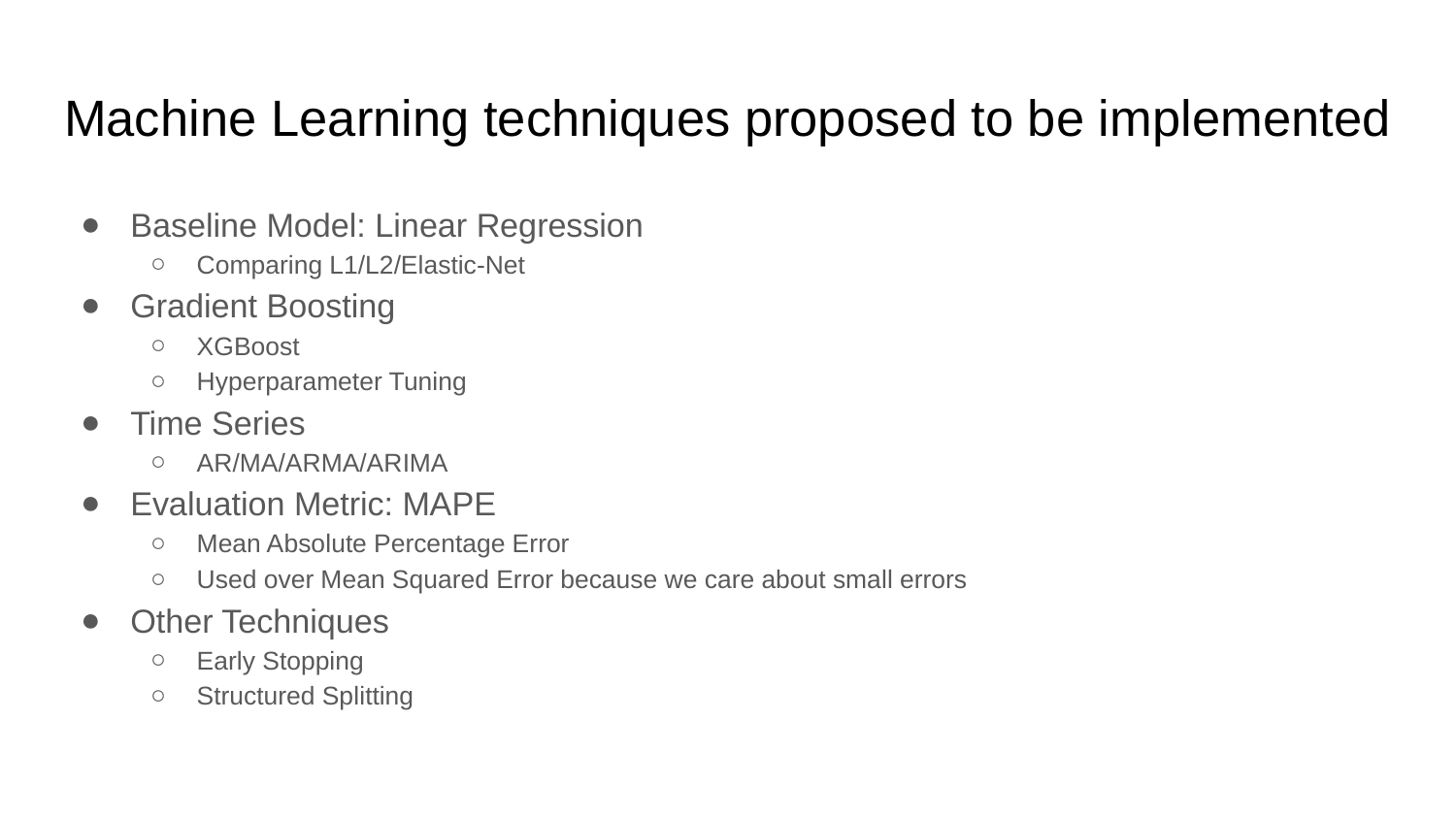

# Machine Learning techniques proposed to be implemented
Baseline Model: Linear Regression
Comparing L1/L2/Elastic-Net
Gradient Boosting
XGBoost
Hyperparameter Tuning
Time Series
AR/MA/ARMA/ARIMA
Evaluation Metric: MAPE
Mean Absolute Percentage Error
Used over Mean Squared Error because we care about small errors
Other Techniques
Early Stopping
Structured Splitting